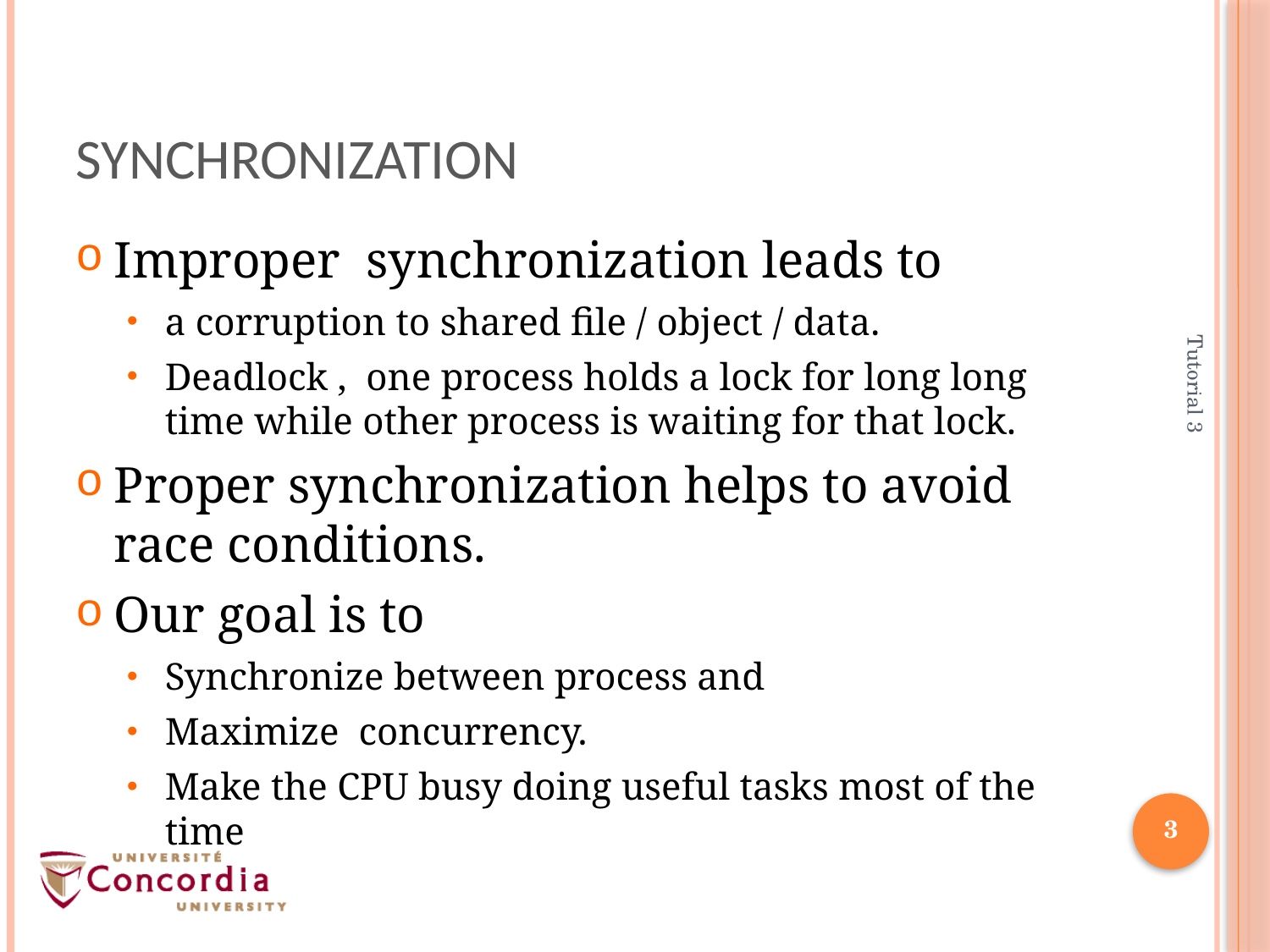

# Synchronization
Improper  synchronization leads to
a corruption to shared file / object / data.
Deadlock ,  one process holds a lock for long long time while other process is waiting for that lock.
Proper synchronization helps to avoid race conditions.
Our goal is to
Synchronize between process and
Maximize  concurrency.
Make the CPU busy doing useful tasks most of the time
Tutorial 3
3